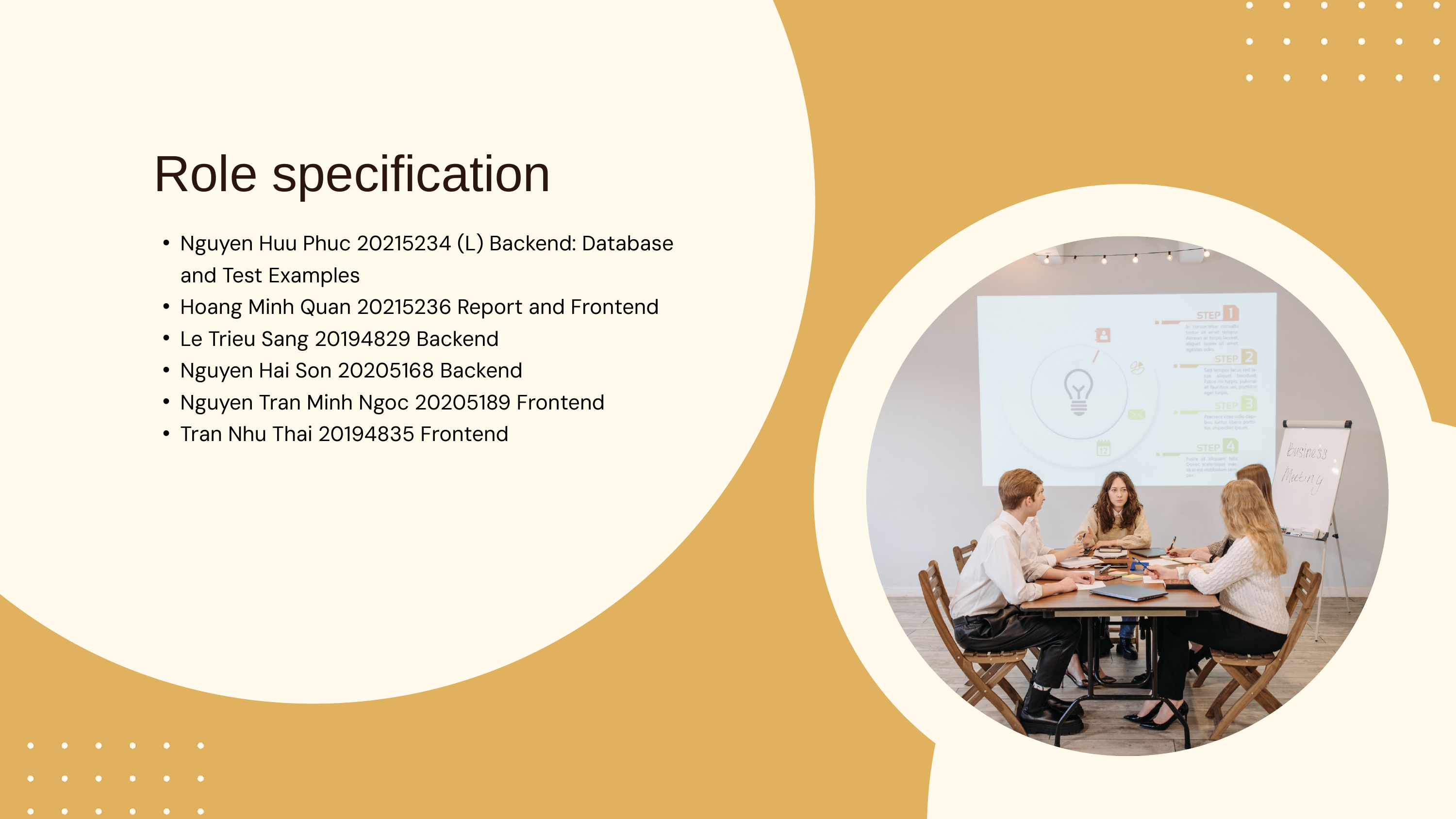

Role specification

Nguyen Huu Phuc 20215234 (L) Backend: Database and Test Examples
Hoang Minh Quan 20215236 Report and Frontend
Le Trieu Sang 20194829 Backend
Nguyen Hai Son 20205168 Backend
Nguyen Tran Minh Ngoc 20205189 Frontend
Tran Nhu Thai 20194835 Frontend